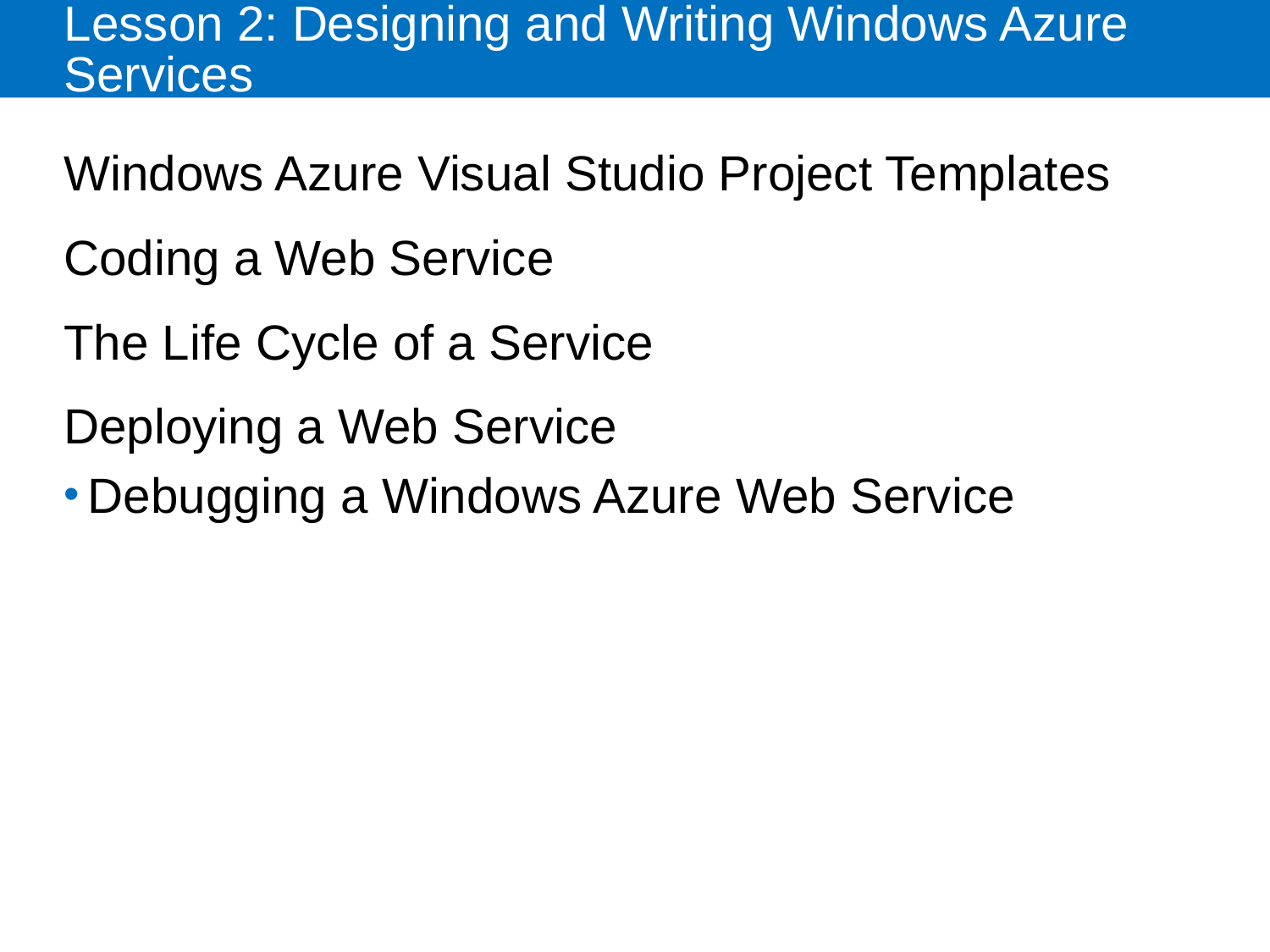

# Lesson 2: Designing and Writing Windows Azure Services
Windows Azure Visual Studio Project Templates
Coding a Web Service
The Life Cycle of a Service
Deploying a Web Service
Debugging a Windows Azure Web Service